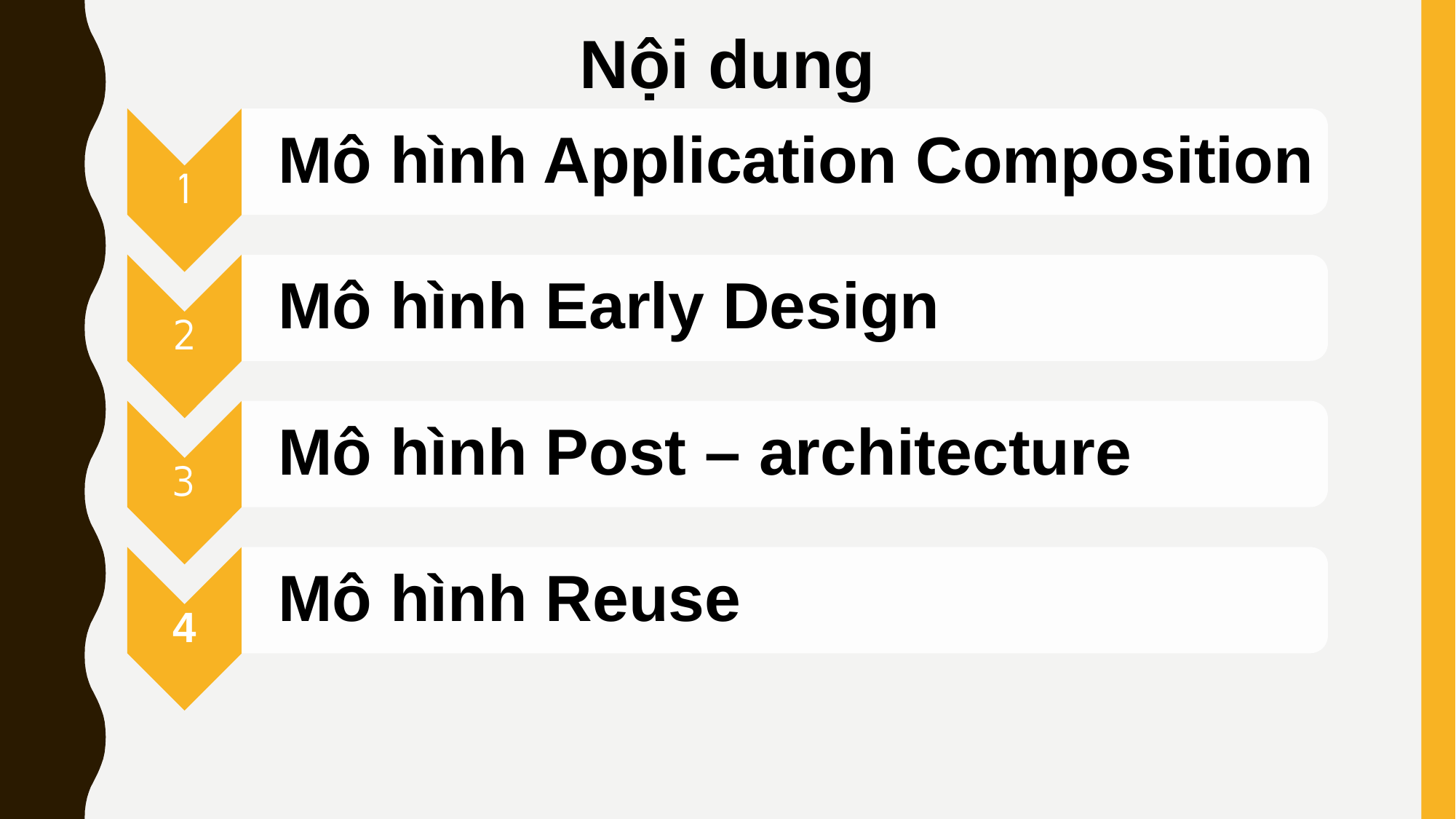

Nội dung
1
Mô hình Application Composition
2
Mô hình Early Design
3
Mô hình Post – architecture
4
Mô hình Reuse